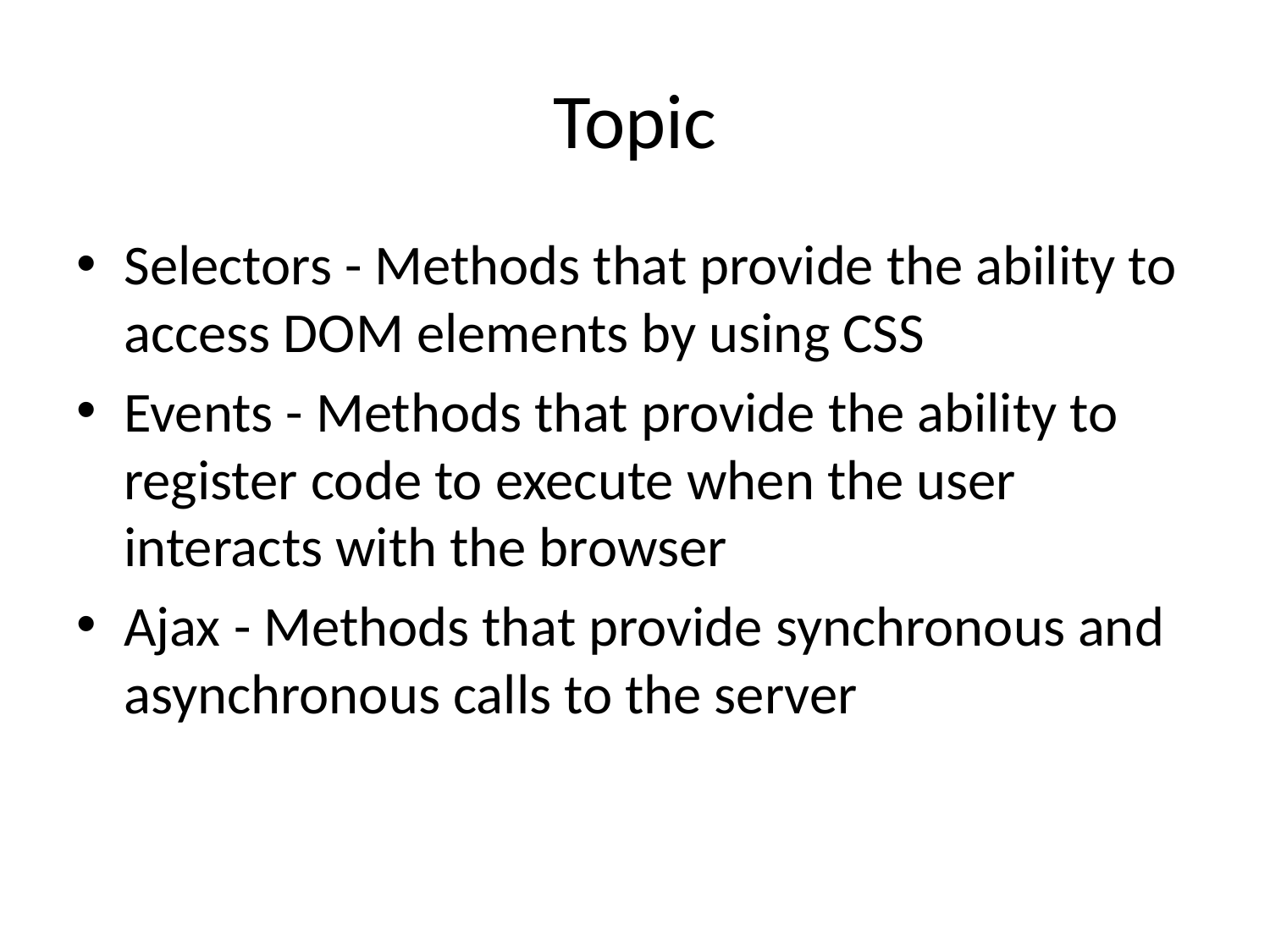

# Topic
Selectors - Methods that provide the ability to access DOM elements by using CSS
Events - Methods that provide the ability to register code to execute when the user interacts with the browser
Ajax - Methods that provide synchronous and asynchronous calls to the server